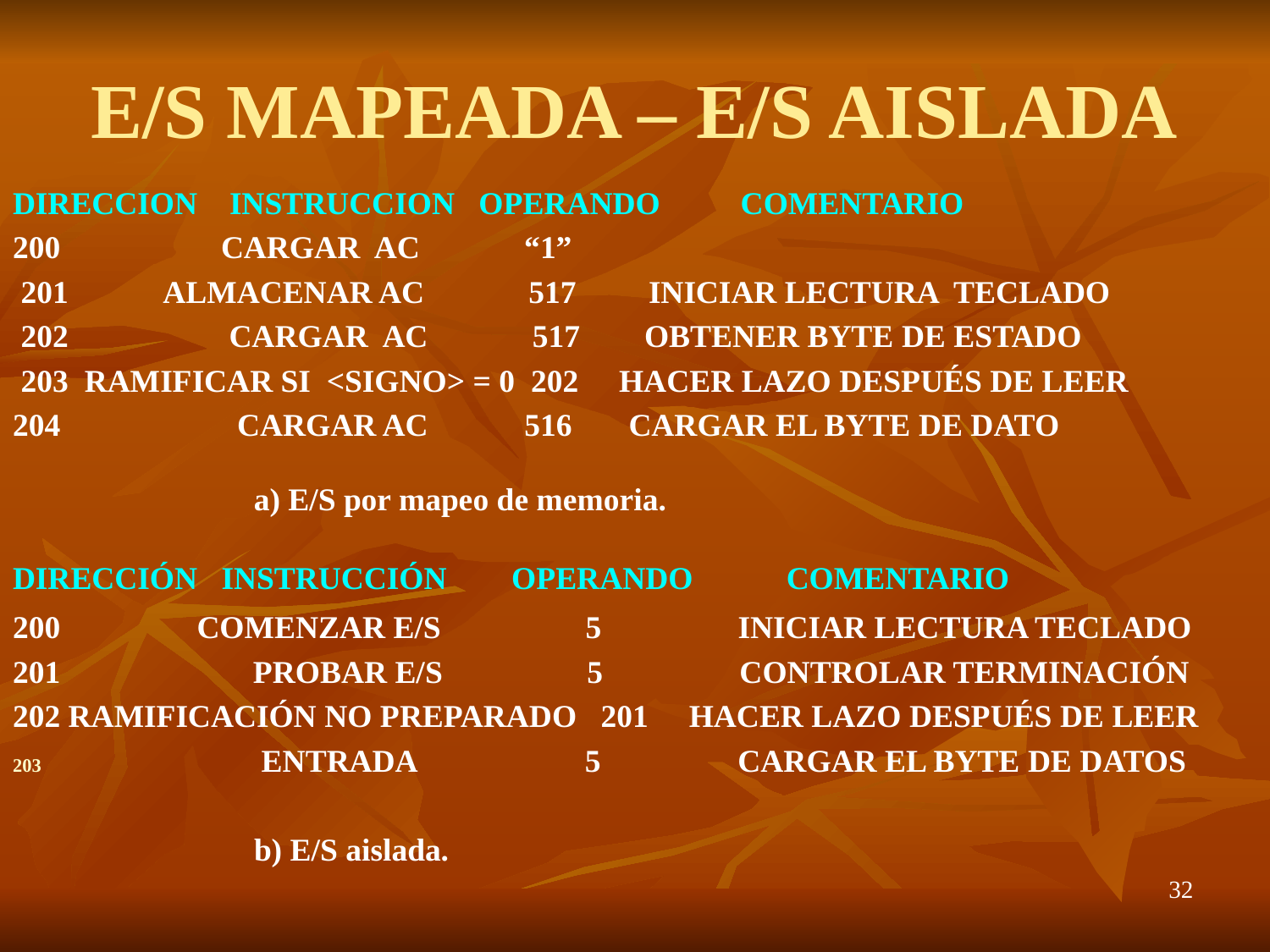

# E/S MAPEADA – E/S AISLADA
DIRECCION    INSTRUCCION   OPERANDO          COMENTARIO
200                    CARGAR  AC             “1”
 201            ALMACENAR AC             517         INICIAR LECTURA  TECLADO
 202                    CARGAR  AC             517        OBTENER BYTE DE ESTADO
 203  RAMIFICAR SI  <SIGNO> = 0  202     HACER LAZO DESPUÉS DE LEER
204                      CARGAR AC            516       CARGAR EL BYTE DE DATO
                 a) E/S por mapeo de memoria.
DIRECCIÓN   INSTRUCCIÓN     OPERANDO       COMENTARIO
200                 COMENZAR E/S                  5                 INICIAR LECTURA TECLADO
201                        PROBAR E/S                  5                 CONTROLAR TERMINACIÓN
202 RAMIFICACIÓN NO PREPARADO   201     HACER LAZO DESPUÉS DE LEER
                         ENTRADA                     5                 CARGAR EL BYTE DE DATOS

                              b) E/S aislada.

32